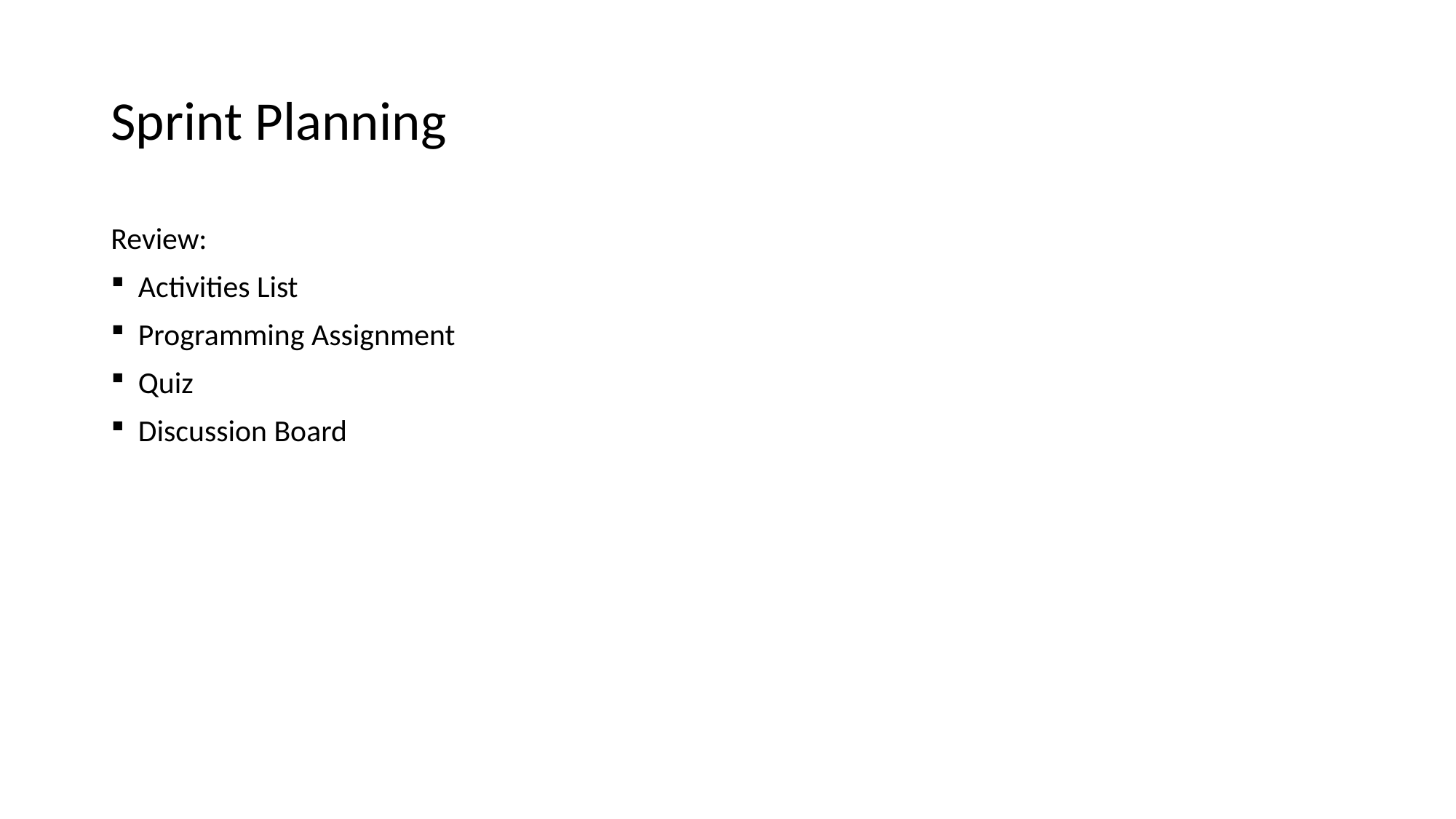

# Sprint Planning
Review:
Activities List
Programming Assignment
Quiz
Discussion Board